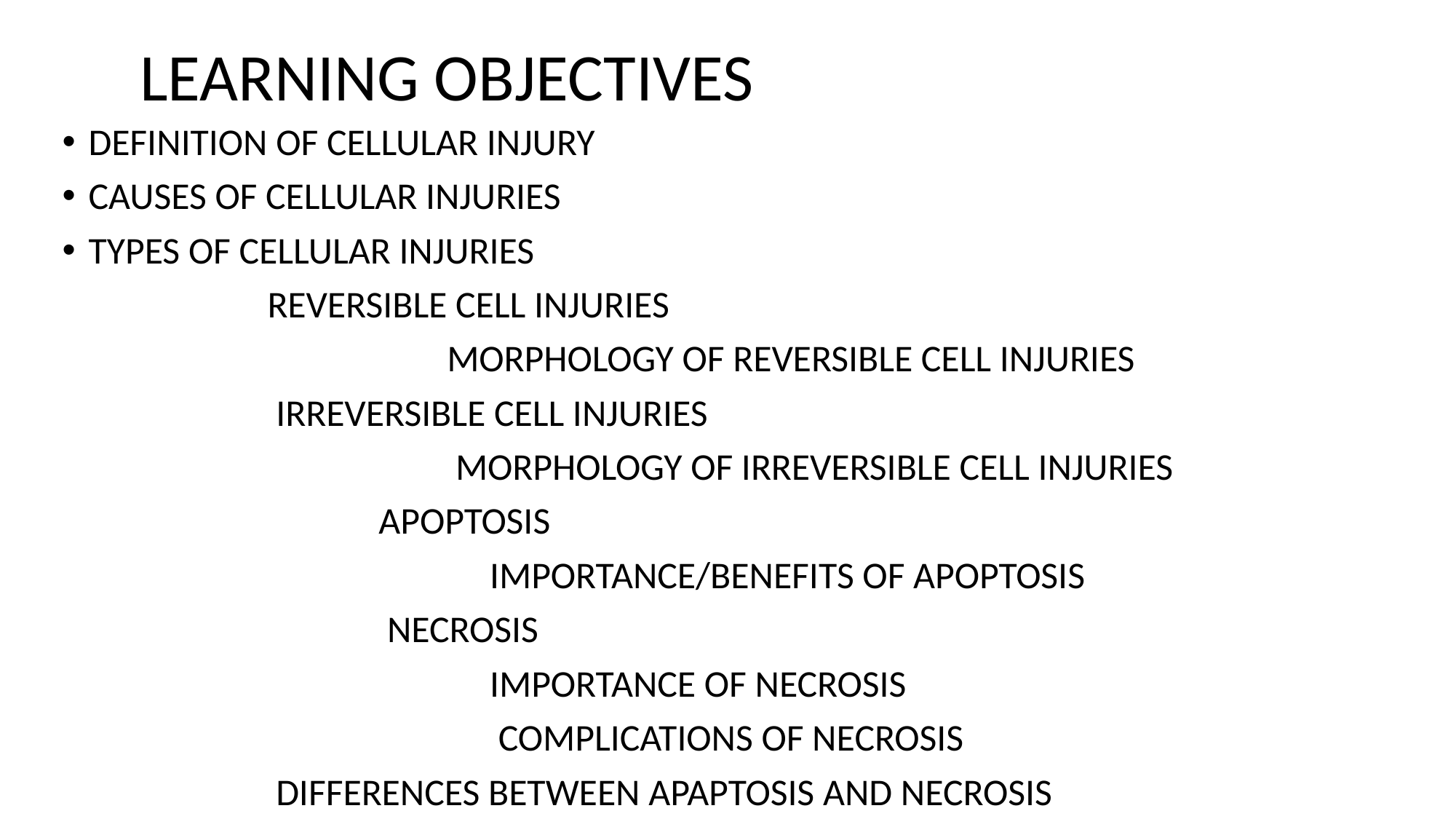

# LEARNING OBJECTIVES
DEFINITION OF CELLULAR INJURY
CAUSES OF CELLULAR INJURIES
TYPES OF CELLULAR INJURIES
                        REVERSIBLE CELL INJURIES
                                             MORPHOLOGY OF REVERSIBLE CELL INJURIES
                         IRREVERSIBLE CELL INJURIES
                                              MORPHOLOGY OF IRREVERSIBLE CELL INJURIES
                                     APOPTOSIS
                                                  IMPORTANCE/BENEFITS OF APOPTOSIS
                                      NECROSIS
                                                  IMPORTANCE OF NECROSIS
                                                   COMPLICATIONS OF NECROSIS
                         DIFFERENCES BETWEEN APAPTOSIS AND NECROSIS